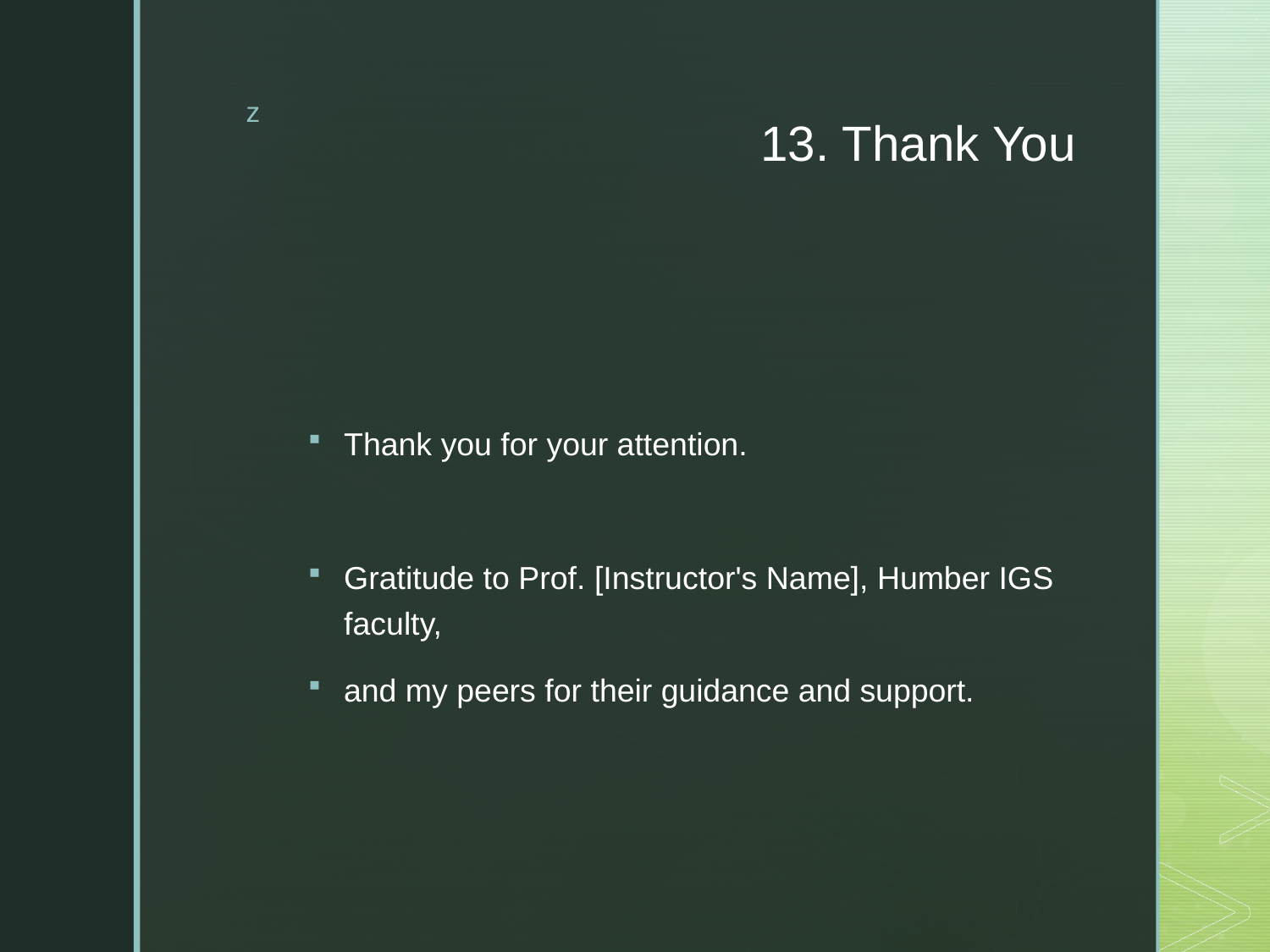

# 13. Thank You
Thank you for your attention.

Gratitude to Prof. [Instructor's Name], Humber IGS faculty,
and my peers for their guidance and support.